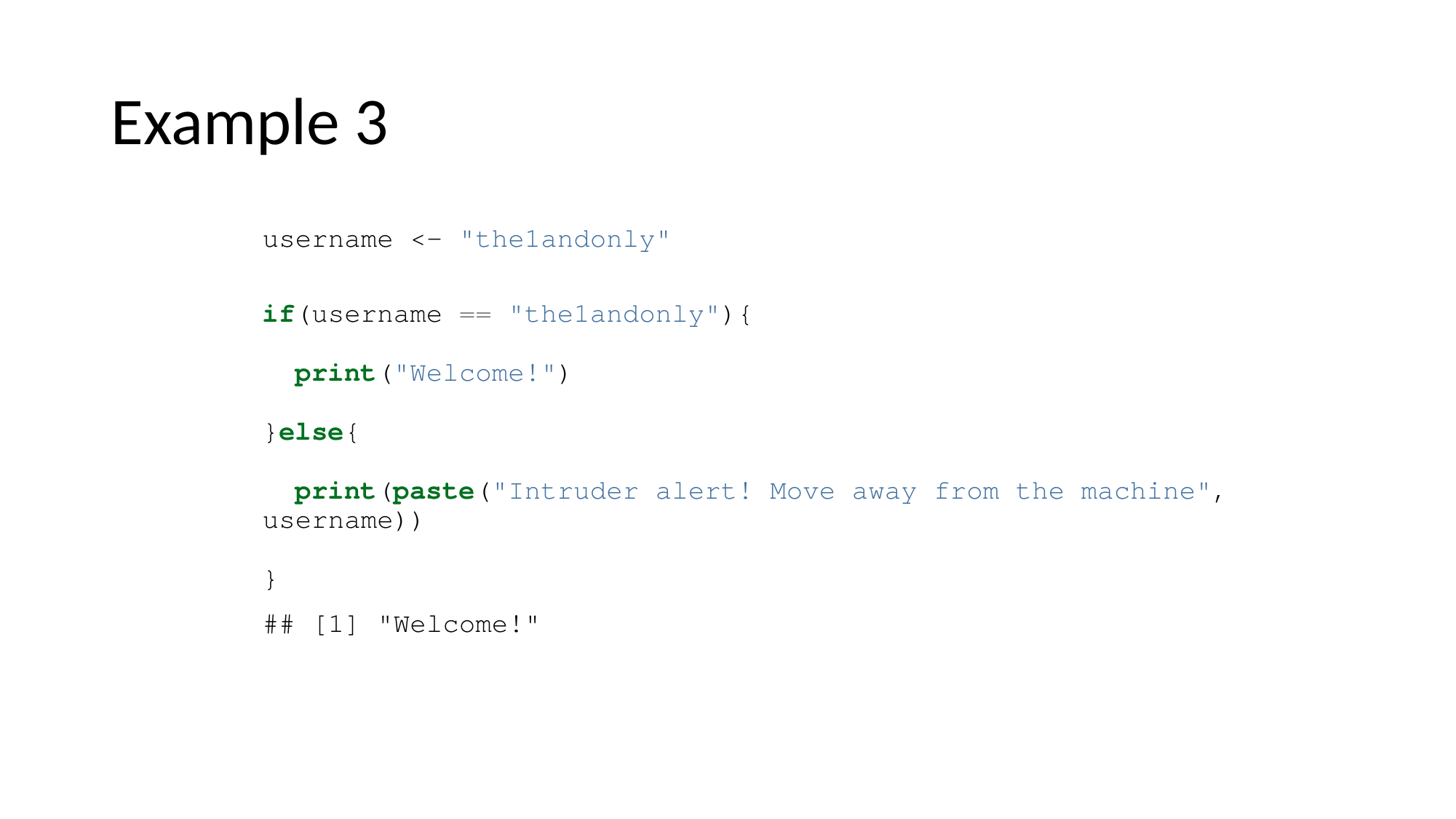

# Example 3
username <- "the1andonly"
if(username == "the1andonly"){
  print("Welcome!")
}else{
  print(paste("Intruder alert! Move away from the machine", username))
}
## [1] "Welcome!"